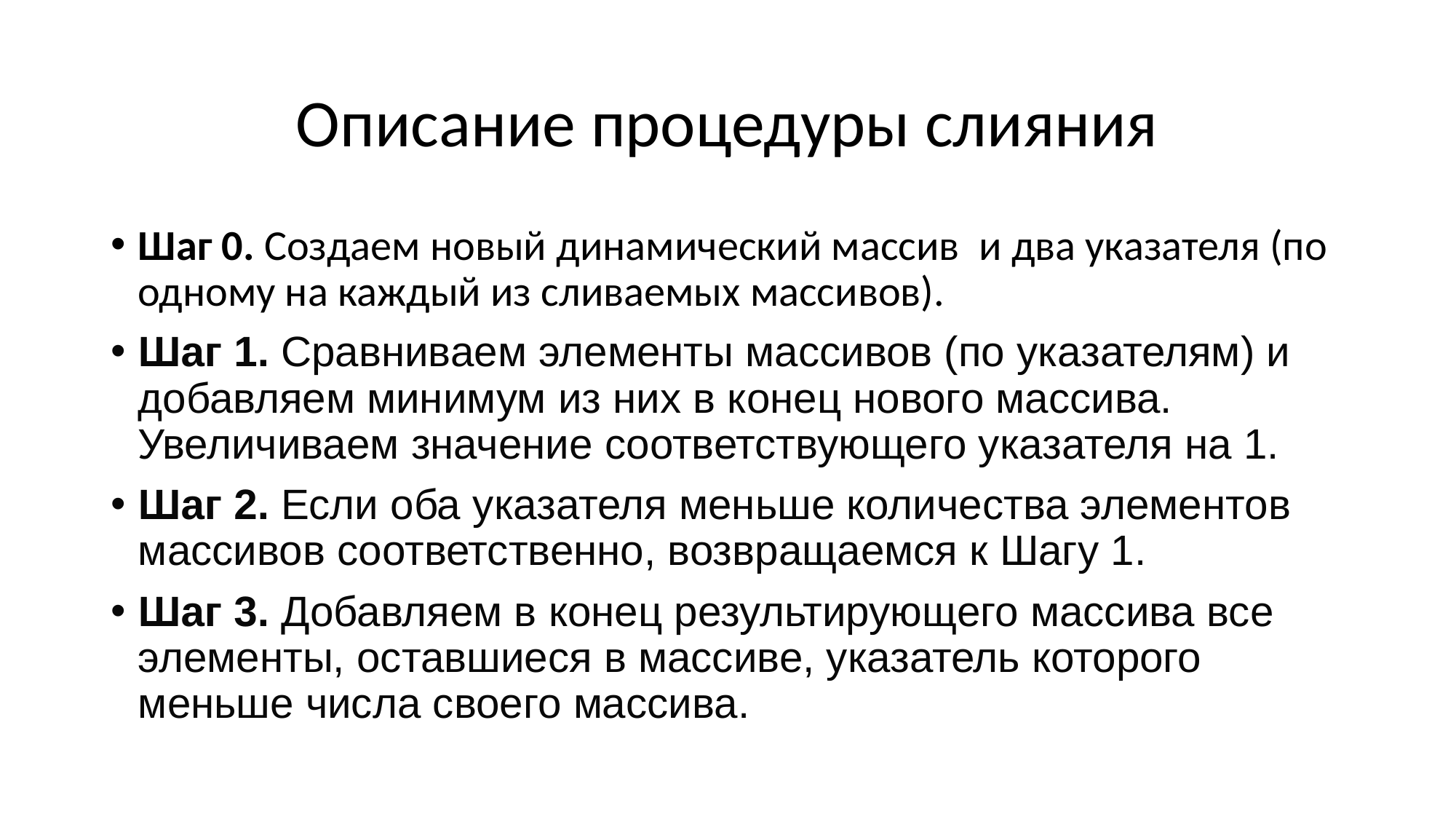

# Описание процедуры слияния
Шаг 0. Создаем новый динамический массив  и два указателя (по одному на каждый из сливаемых массивов).
Шаг 1. Сравниваем элементы массивов (по указателям) и добавляем минимум из них в конец нового массива. Увеличиваем значение соответствующего указателя на 1.
Шаг 2. Если оба указателя меньше количества элементов массивов соответственно, возвращаемся к Шагу 1.
Шаг 3. Добавляем в конец результирующего массива все элементы, оставшиеся в массиве, указатель которого меньше числа своего массива.